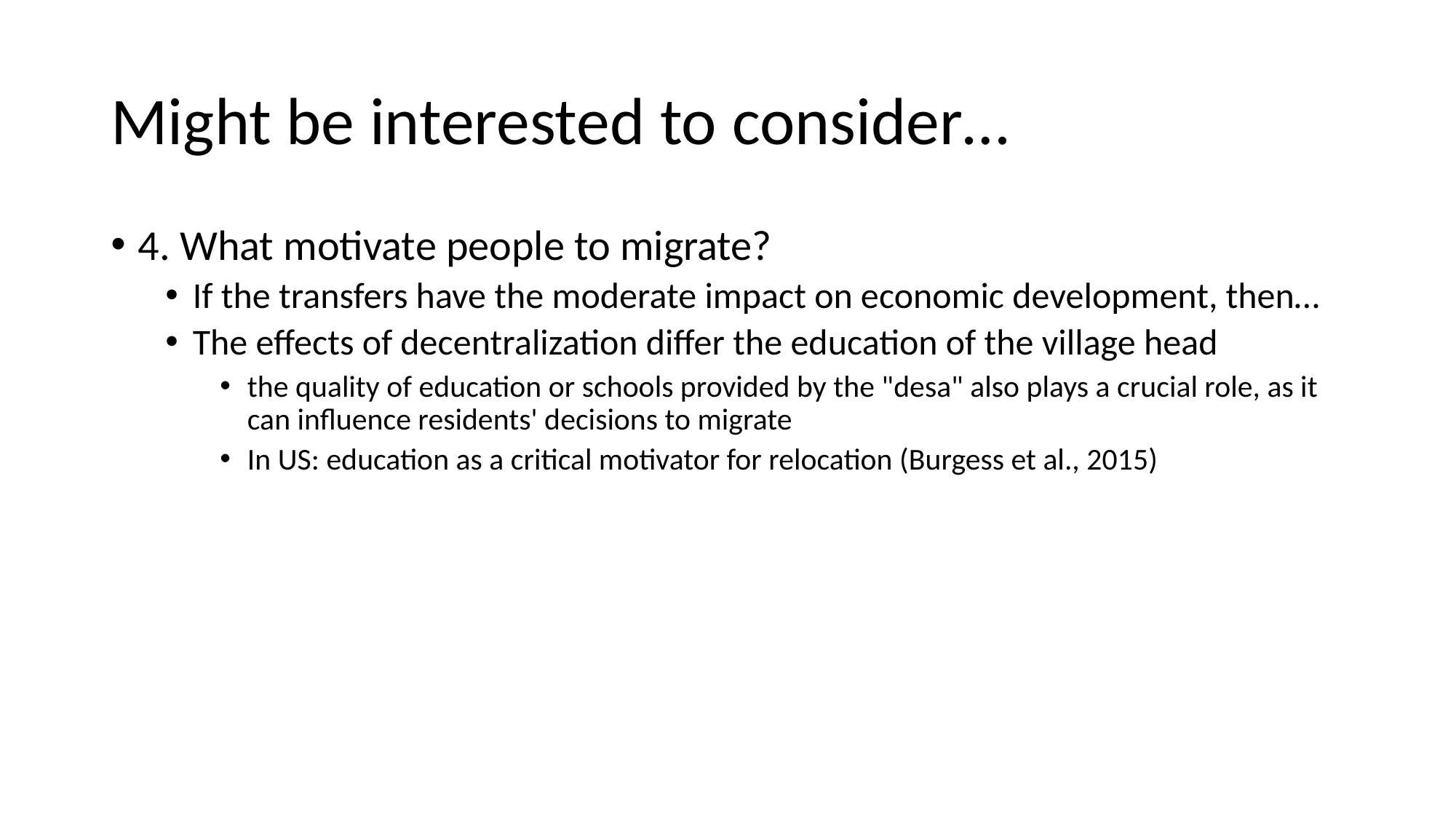

# Might be interested to consider…
4. What motivate people to migrate?
If the transfers have the moderate impact on economic development, then…
The effects of decentralization differ the education of the village head
the quality of education or schools provided by the "desa" also plays a crucial role, as it can influence residents' decisions to migrate
In US: education as a critical motivator for relocation (Burgess et al., 2015)